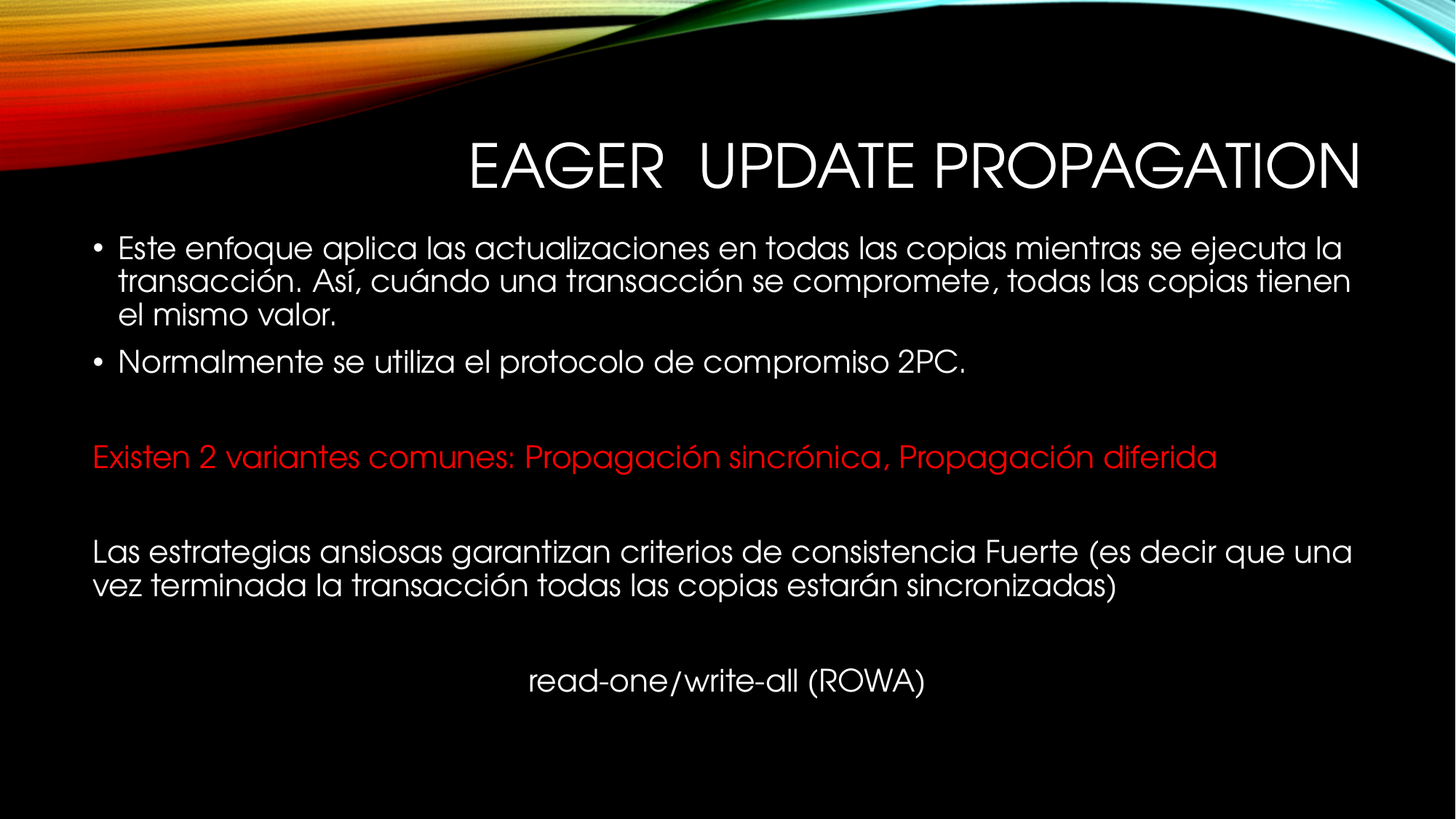

# EAGER  UPDATE PROPAGATION
Este enfoque aplica las actualizaciones en todas las copias mientras se ejecuta la transacción. Así, cuándo una transacción se compromete, todas las copias tienen el mismo valor.
Normalmente se utiliza el protocolo de compromiso 2PC.

Existen 2 variantes comunes: Propagación sincrónica, Propagación diferida

Las estrategias ansiosas garantizan criterios de consistencia Fuerte (es decir que una vez terminada la transacción todas las copias estarán sincronizadas)

read‑one/write‑all (ROWA)